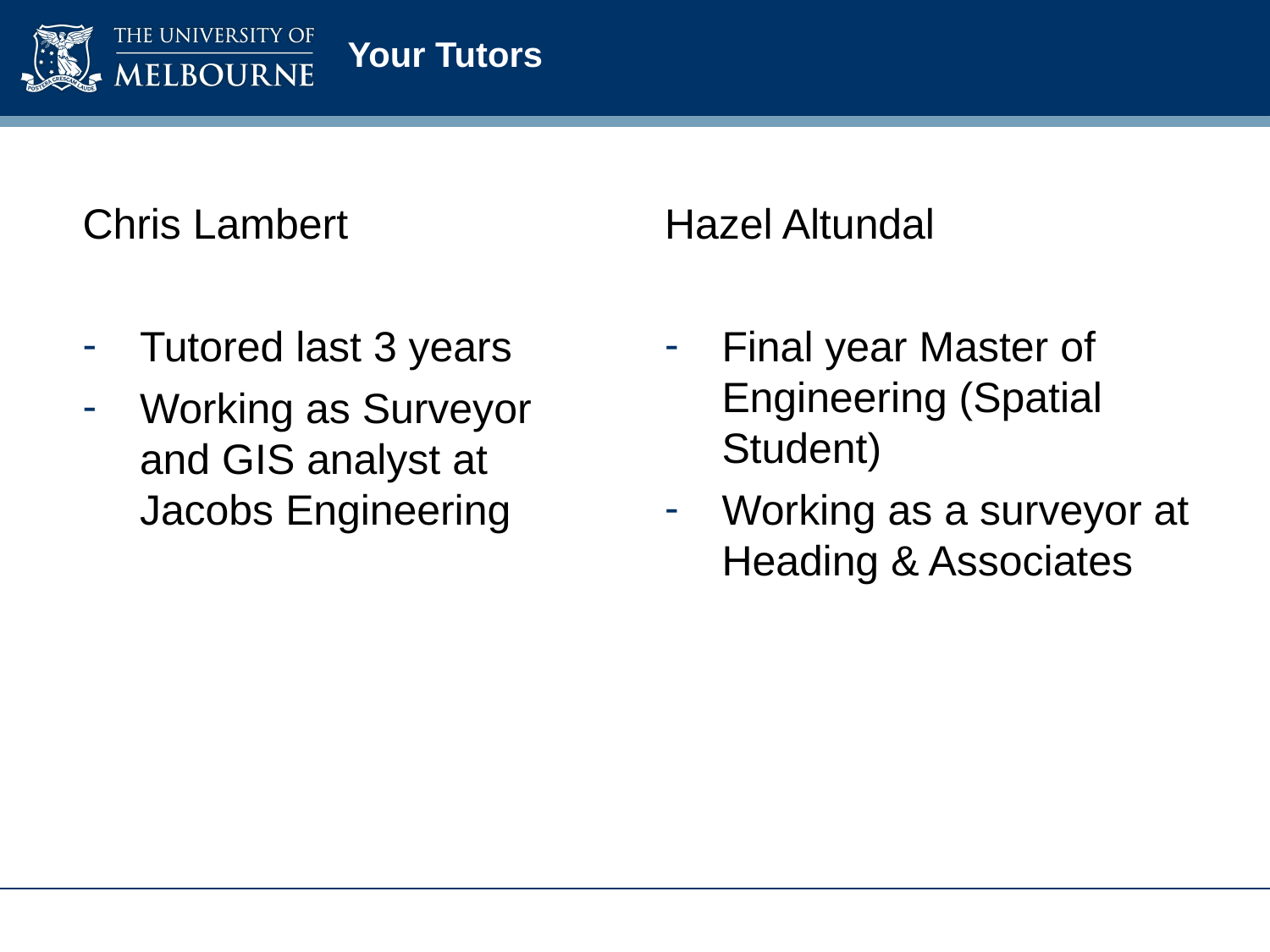

# Your Tutors
Chris Lambert

Tutored last 3 years
Working as Surveyor and GIS analyst at Jacobs Engineering
Hazel Altundal

Final year Master of Engineering (Spatial Student)
Working as a surveyor at Heading & Associates